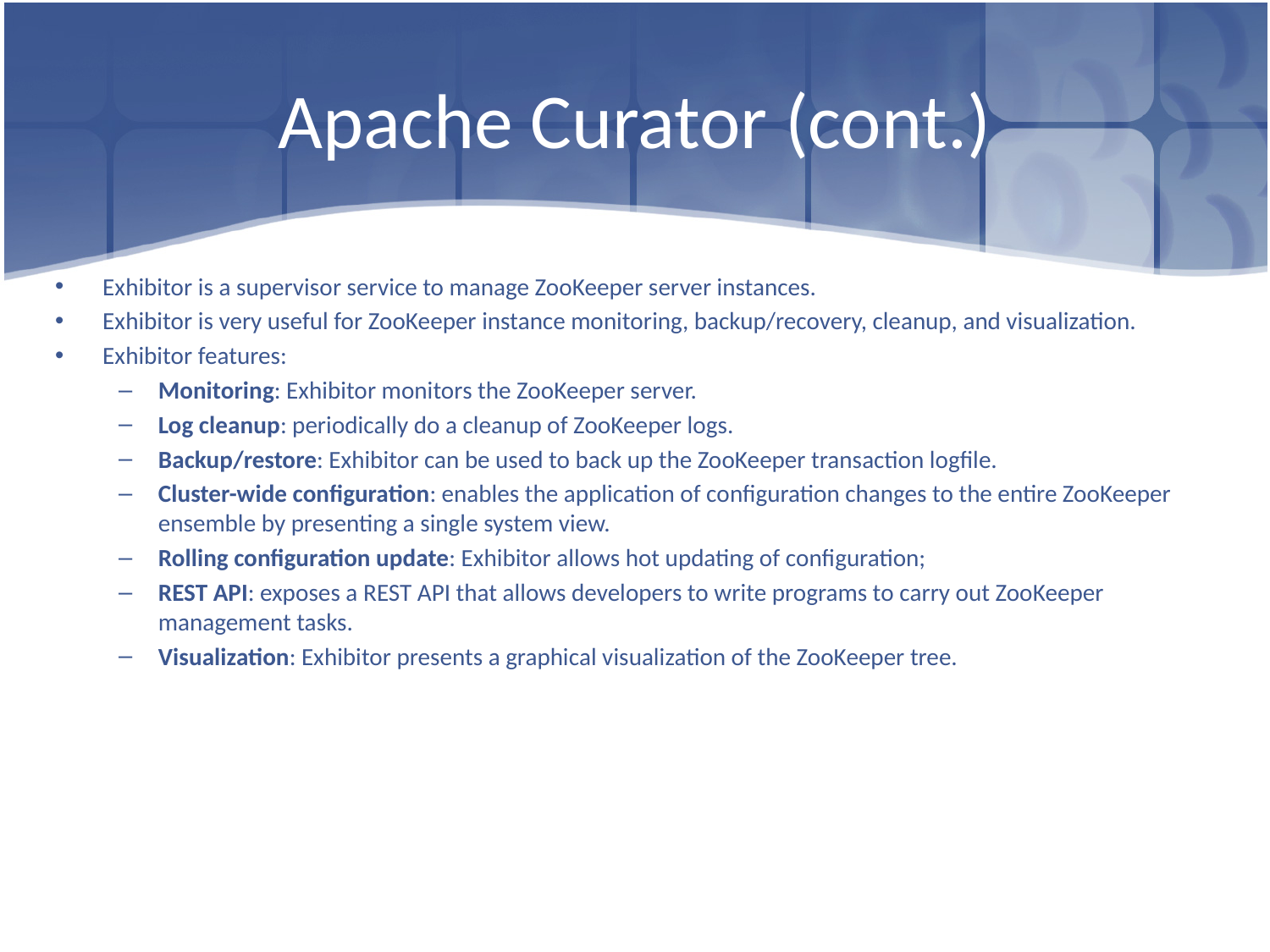

# Apache Curator (cont.)
Exhibitor is a supervisor service to manage ZooKeeper server instances.
Exhibitor is very useful for ZooKeeper instance monitoring, backup/recovery, cleanup, and visualization.
Exhibitor features:
Monitoring: Exhibitor monitors the ZooKeeper server.
Log cleanup: periodically do a cleanup of ZooKeeper logs.
Backup/restore: Exhibitor can be used to back up the ZooKeeper transaction logfile.
Cluster-wide configuration: enables the application of configuration changes to the entire ZooKeeper ensemble by presenting a single system view.
Rolling configuration update: Exhibitor allows hot updating of configuration;
REST API: exposes a REST API that allows developers to write programs to carry out ZooKeeper management tasks.
Visualization: Exhibitor presents a graphical visualization of the ZooKeeper tree.